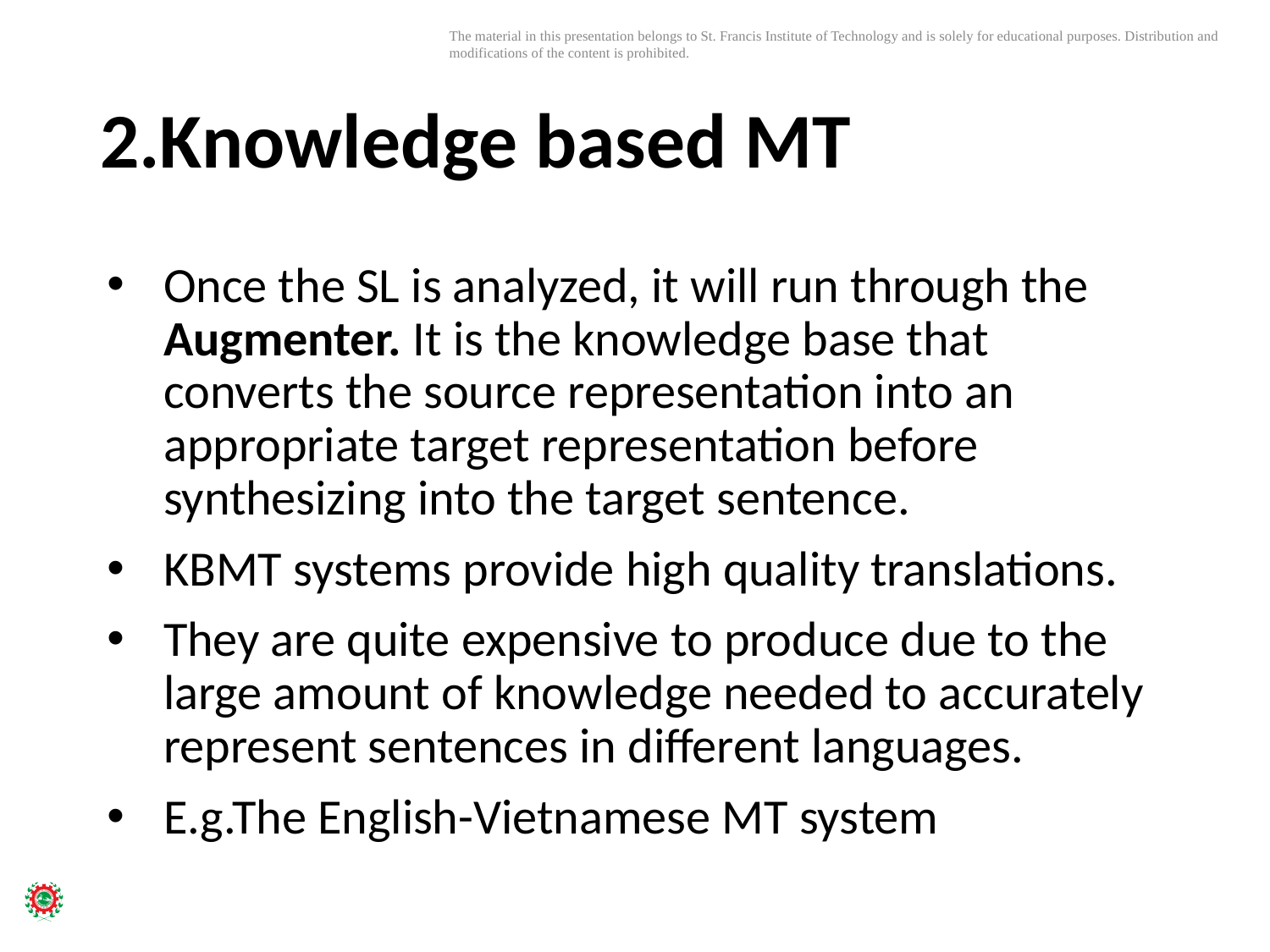

# 2.Knowledge based MT
Once the SL is analyzed, it will run through the Augmenter. It is the knowledge base that converts the source representation into an appropriate target representation before synthesizing into the target sentence.
KBMT systems provide high quality translations.
They are quite expensive to produce due to the large amount of knowledge needed to accurately represent sentences in different languages.
E.g.The English-Vietnamese MT system